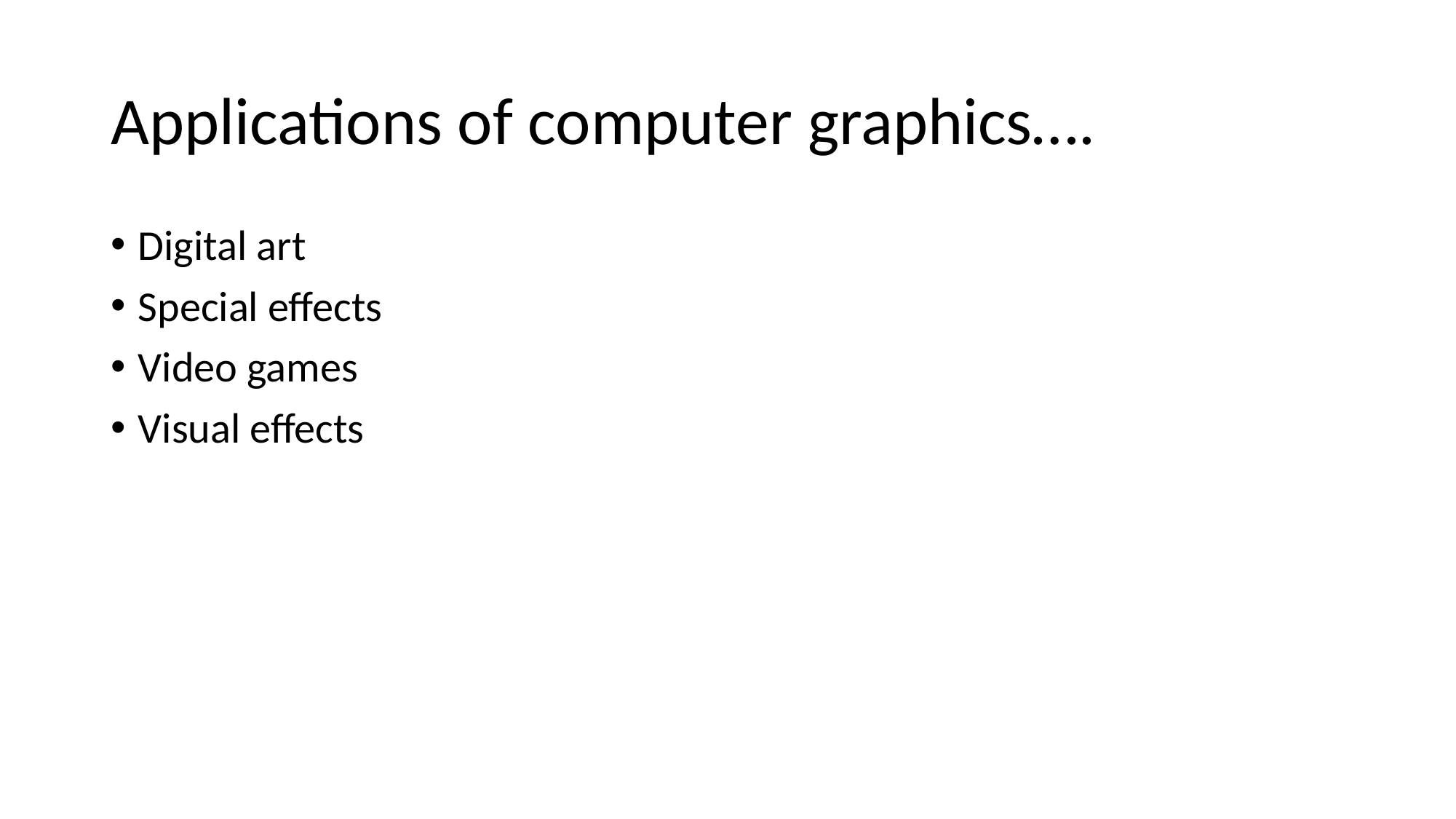

# Applications of computer graphics….
Digital art
Special effects
Video games
Visual effects